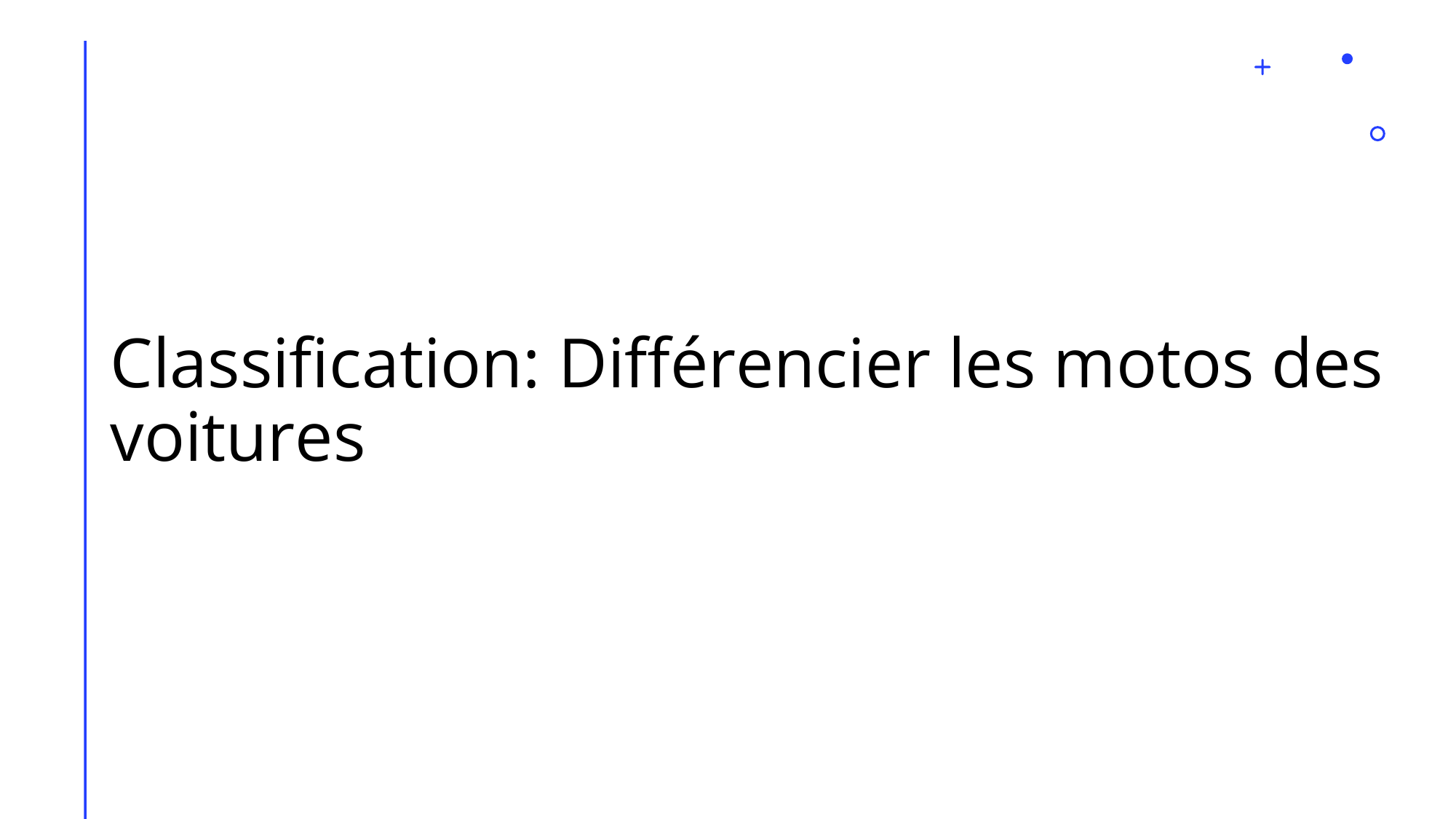

# Classification: Différencier les motos des voitures